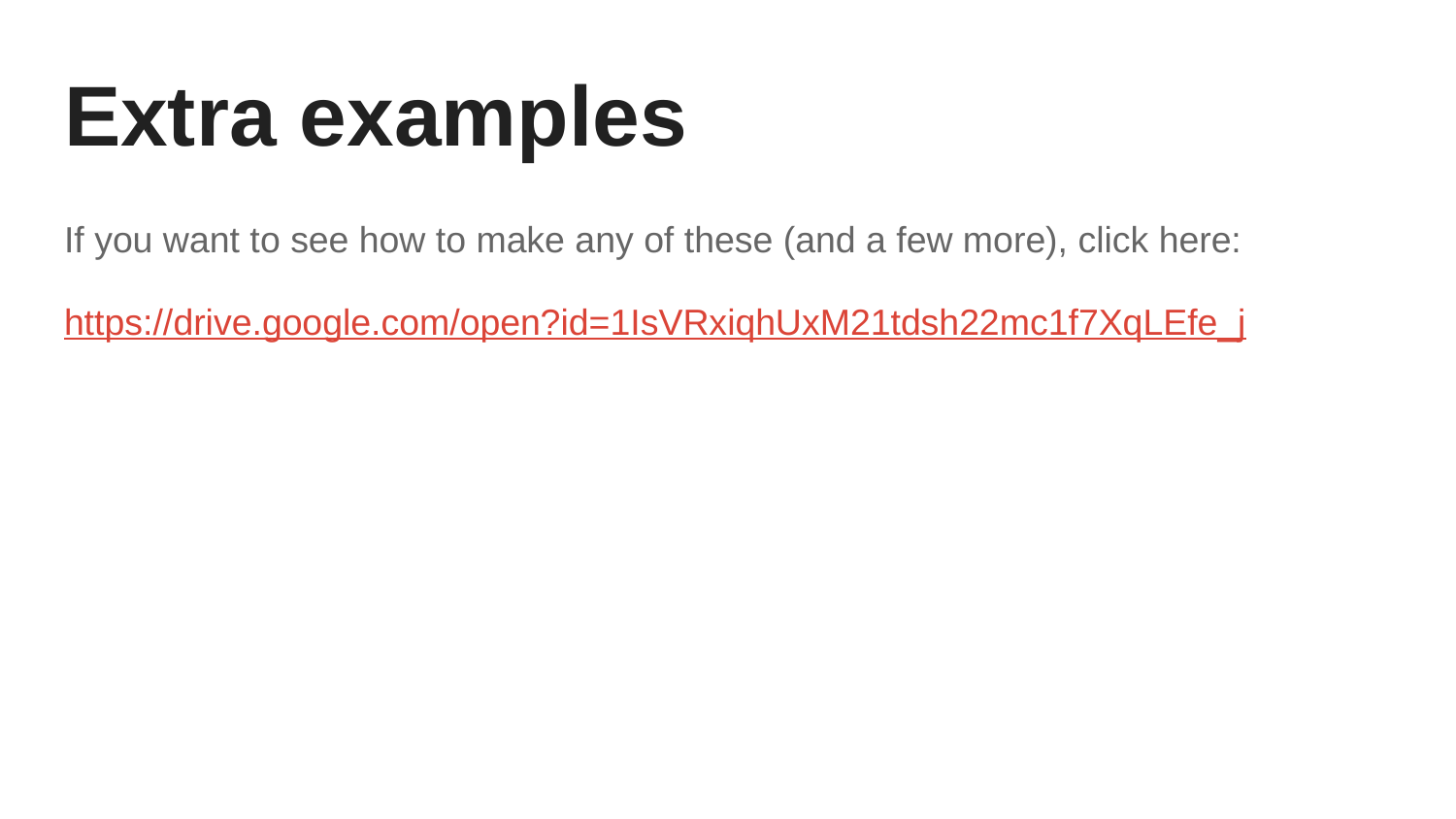

# Extra examples
If you want to see how to make any of these (and a few more), click here:
https://drive.google.com/open?id=1IsVRxiqhUxM21tdsh22mc1f7XqLEfe_j